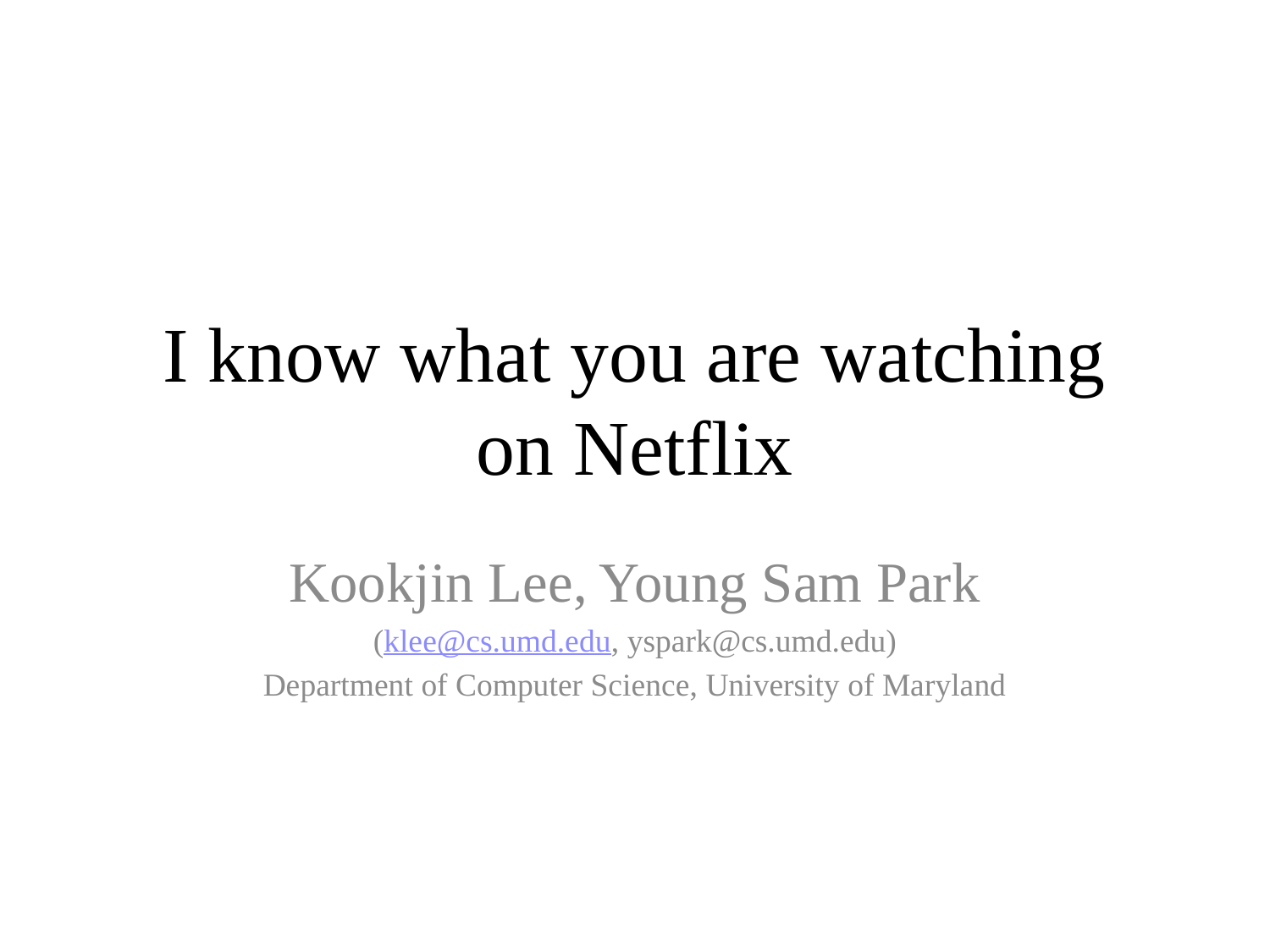

# I know what you are watching on Netflix
Kookjin Lee, Young Sam Park
(klee@cs.umd.edu, yspark@cs.umd.edu)
Department of Computer Science, University of Maryland